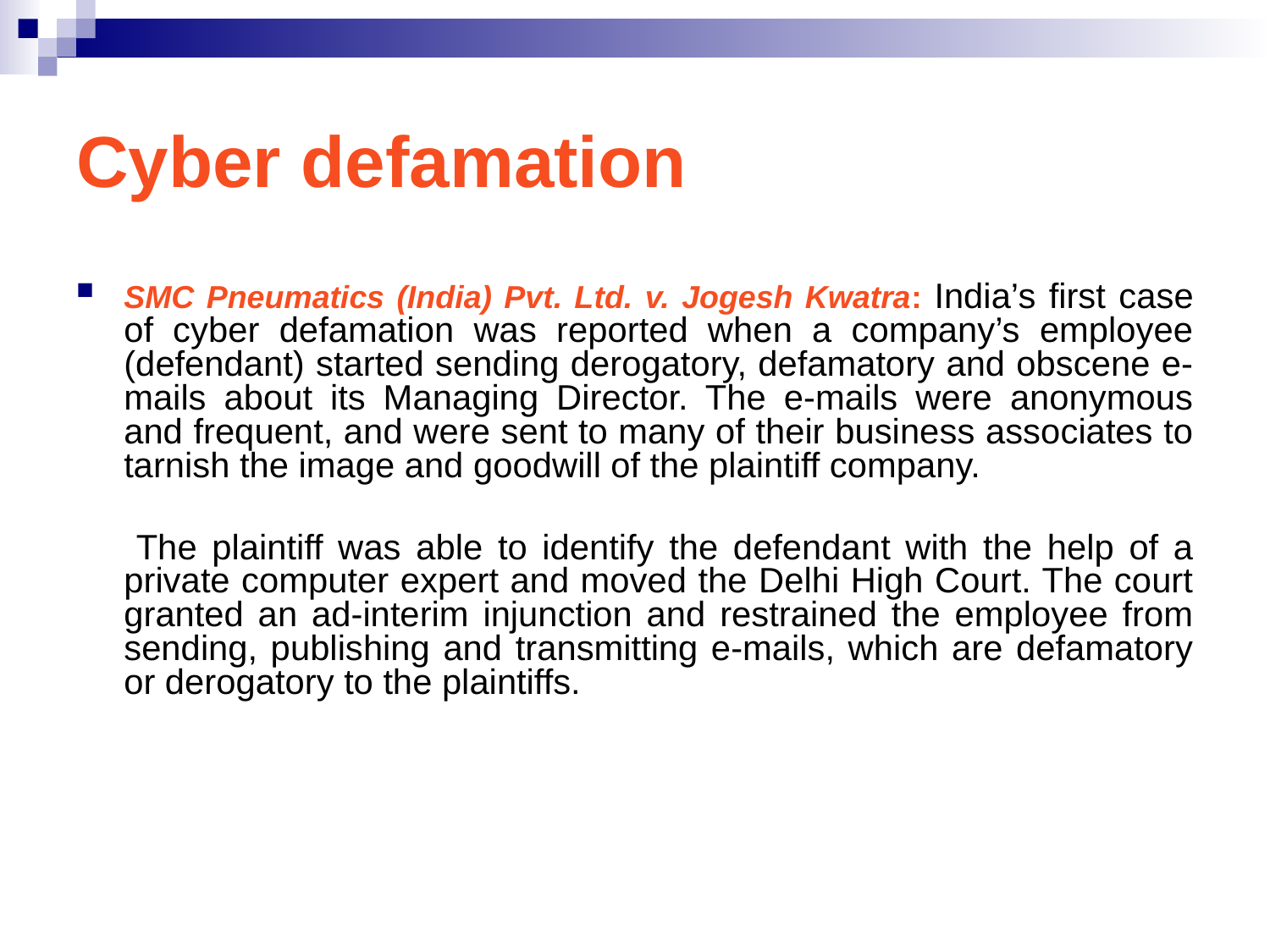

# Cyber defamation
SMC Pneumatics (India) Pvt. Ltd. v. Jogesh Kwatra: India’s first case of cyber defamation was reported when a company’s employee (defendant) started sending derogatory, defamatory and obscene e-mails about its Managing Director. The e-mails were anonymous and frequent, and were sent to many of their business associates to tarnish the image and goodwill of the plaintiff company.

    The plaintiff was able to identify the defendant with the help of a private computer expert and moved the Delhi High Court. The court granted an ad-interim injunction and restrained the employee from sending, publishing and transmitting e-mails, which are defamatory or derogatory to the plaintiffs.